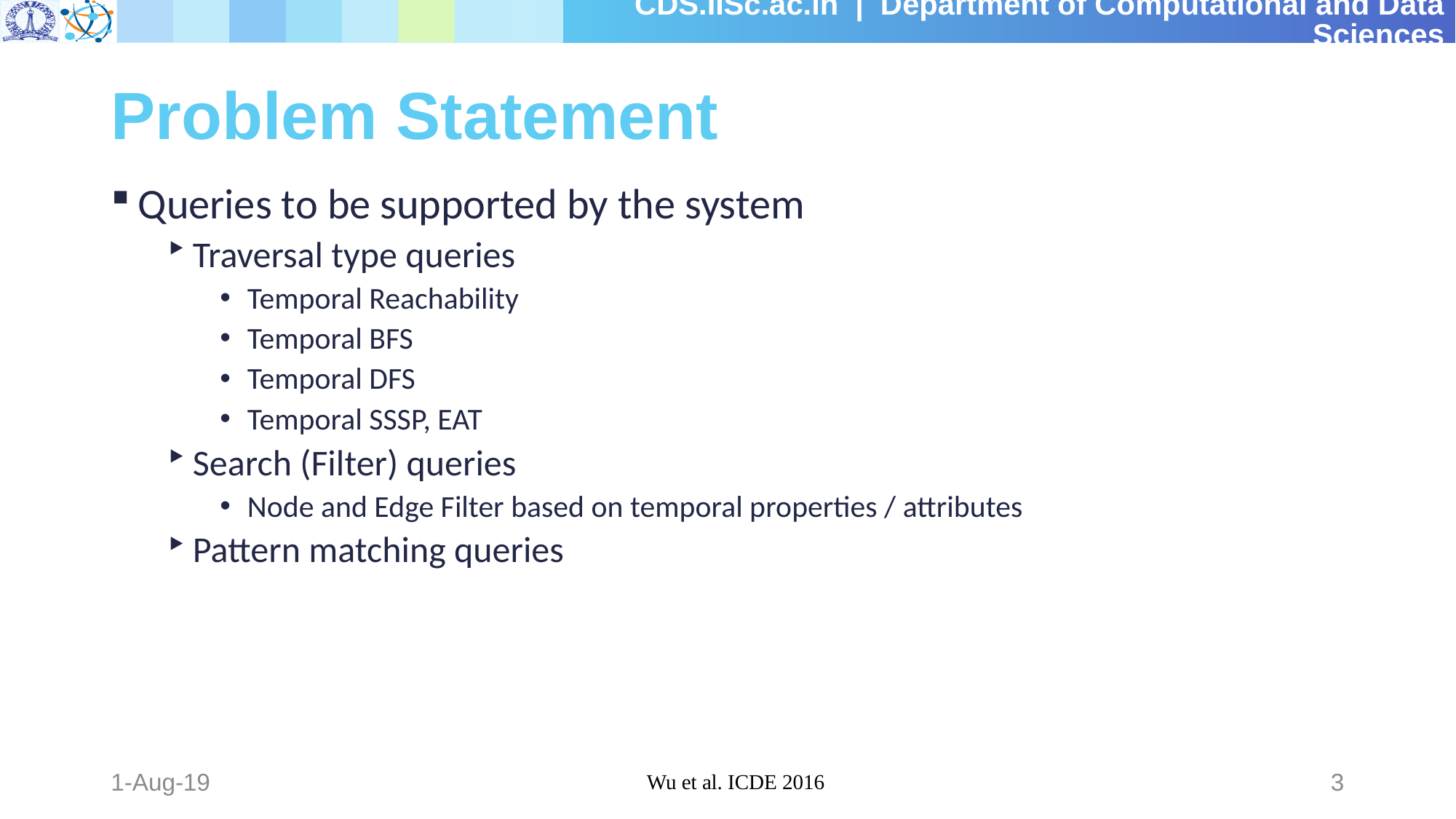

# Problem Statement
Queries to be supported by the system
Traversal type queries
Temporal Reachability
Temporal BFS
Temporal DFS
Temporal SSSP, EAT
Search (Filter) queries
Node and Edge Filter based on temporal properties / attributes
Pattern matching queries

1-Aug-19
Wu et al. ICDE 2016
3